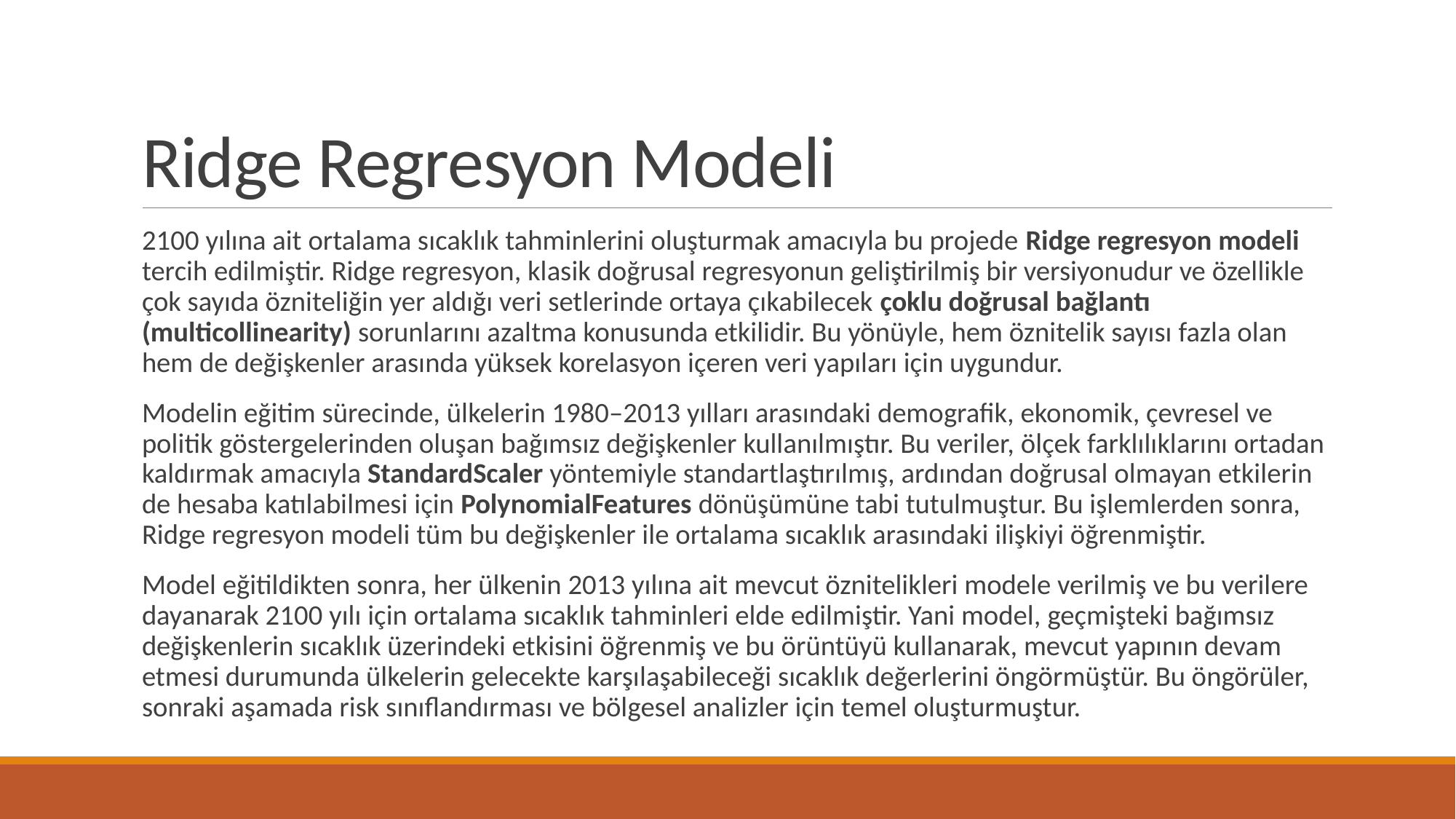

# Ridge Regresyon Modeli
2100 yılına ait ortalama sıcaklık tahminlerini oluşturmak amacıyla bu projede Ridge regresyon modeli tercih edilmiştir. Ridge regresyon, klasik doğrusal regresyonun geliştirilmiş bir versiyonudur ve özellikle çok sayıda özniteliğin yer aldığı veri setlerinde ortaya çıkabilecek çoklu doğrusal bağlantı (multicollinearity) sorunlarını azaltma konusunda etkilidir. Bu yönüyle, hem öznitelik sayısı fazla olan hem de değişkenler arasında yüksek korelasyon içeren veri yapıları için uygundur.
Modelin eğitim sürecinde, ülkelerin 1980–2013 yılları arasındaki demografik, ekonomik, çevresel ve politik göstergelerinden oluşan bağımsız değişkenler kullanılmıştır. Bu veriler, ölçek farklılıklarını ortadan kaldırmak amacıyla StandardScaler yöntemiyle standartlaştırılmış, ardından doğrusal olmayan etkilerin de hesaba katılabilmesi için PolynomialFeatures dönüşümüne tabi tutulmuştur. Bu işlemlerden sonra, Ridge regresyon modeli tüm bu değişkenler ile ortalama sıcaklık arasındaki ilişkiyi öğrenmiştir.
Model eğitildikten sonra, her ülkenin 2013 yılına ait mevcut öznitelikleri modele verilmiş ve bu verilere dayanarak 2100 yılı için ortalama sıcaklık tahminleri elde edilmiştir. Yani model, geçmişteki bağımsız değişkenlerin sıcaklık üzerindeki etkisini öğrenmiş ve bu örüntüyü kullanarak, mevcut yapının devam etmesi durumunda ülkelerin gelecekte karşılaşabileceği sıcaklık değerlerini öngörmüştür. Bu öngörüler, sonraki aşamada risk sınıflandırması ve bölgesel analizler için temel oluşturmuştur.